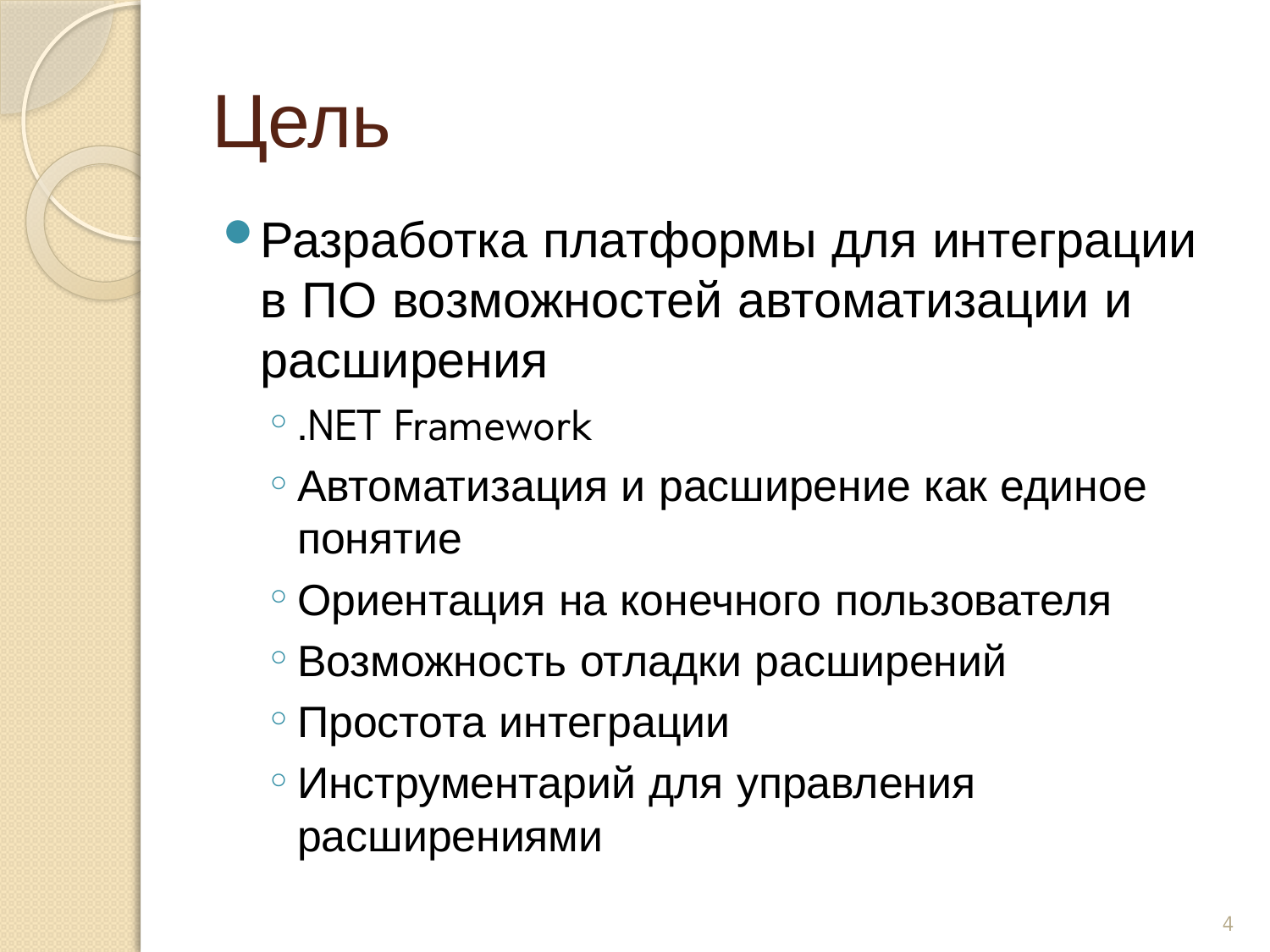

# Цель
Разработка платформы для интеграции в ПО возможностей автоматизации и расширения
.NET Framework
Автоматизация и расширение как единое понятие
Ориентация на конечного пользователя
Возможность отладки расширений
Простота интеграции
Инструментарий для управления расширениями
4